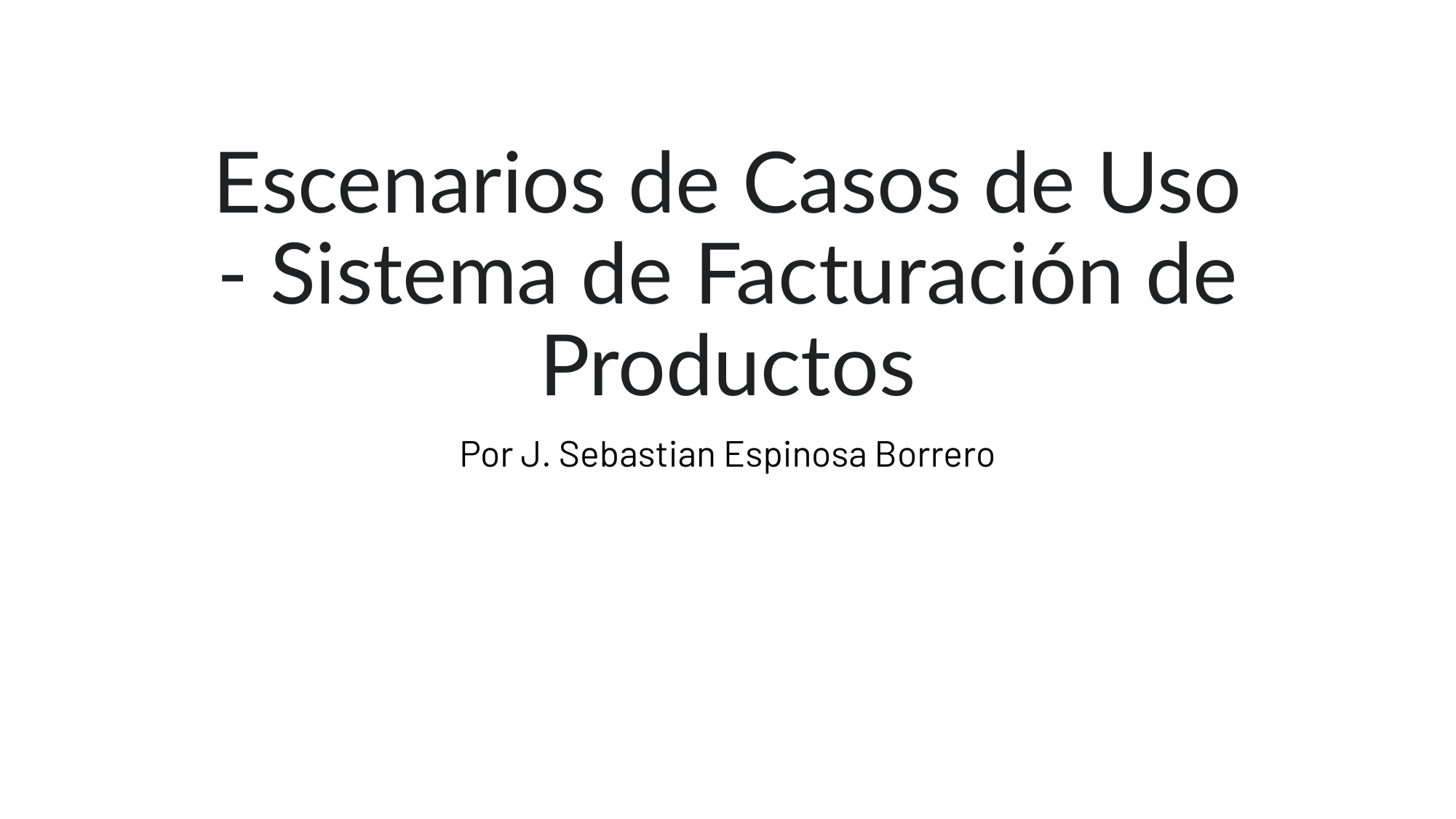

# Escenarios de Casos de Uso - Sistema de Facturación de Productos
Por J. Sebastian Espinosa Borrero